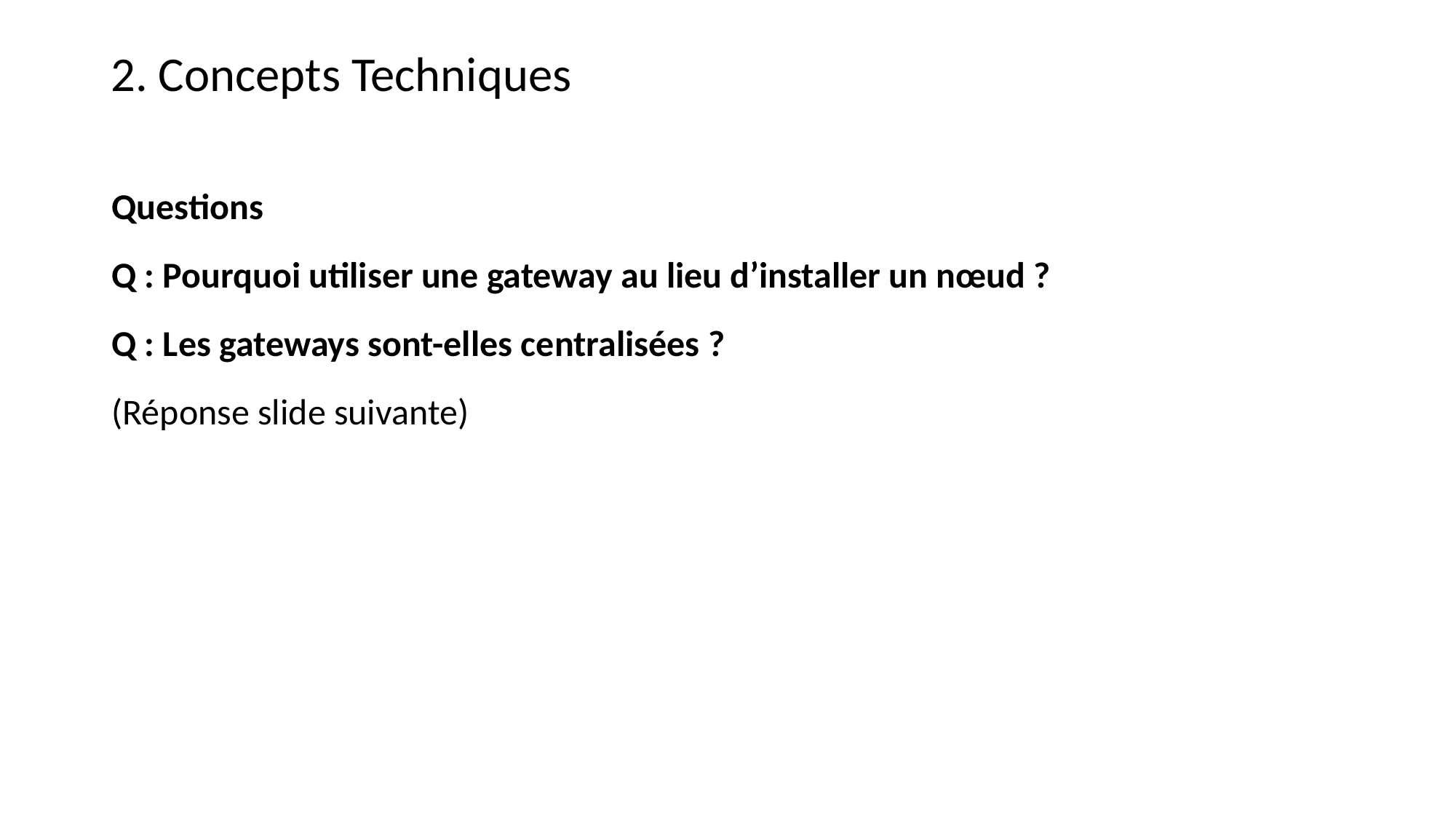

2. Concepts Techniques
Questions
Q : Pourquoi utiliser une gateway au lieu d’installer un nœud ?
Q : Les gateways sont-elles centralisées ?
(Réponse slide suivante)